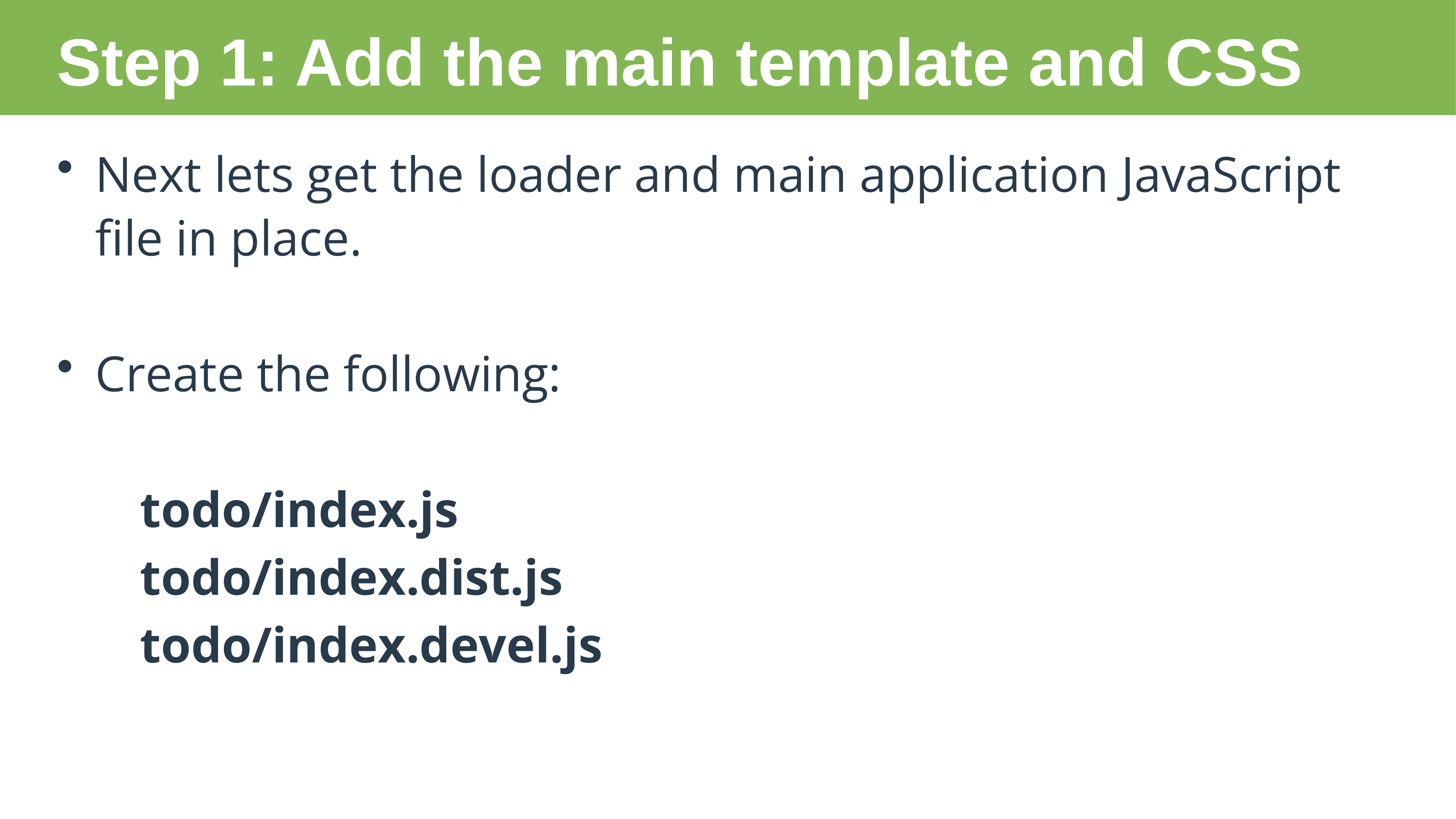

# Step 1: Add the main template and CSS
Next lets get the loader and main application JavaScript file in place.

Create the following:

   todo/index.js
   todo/index.dist.js
   todo/index.devel.js